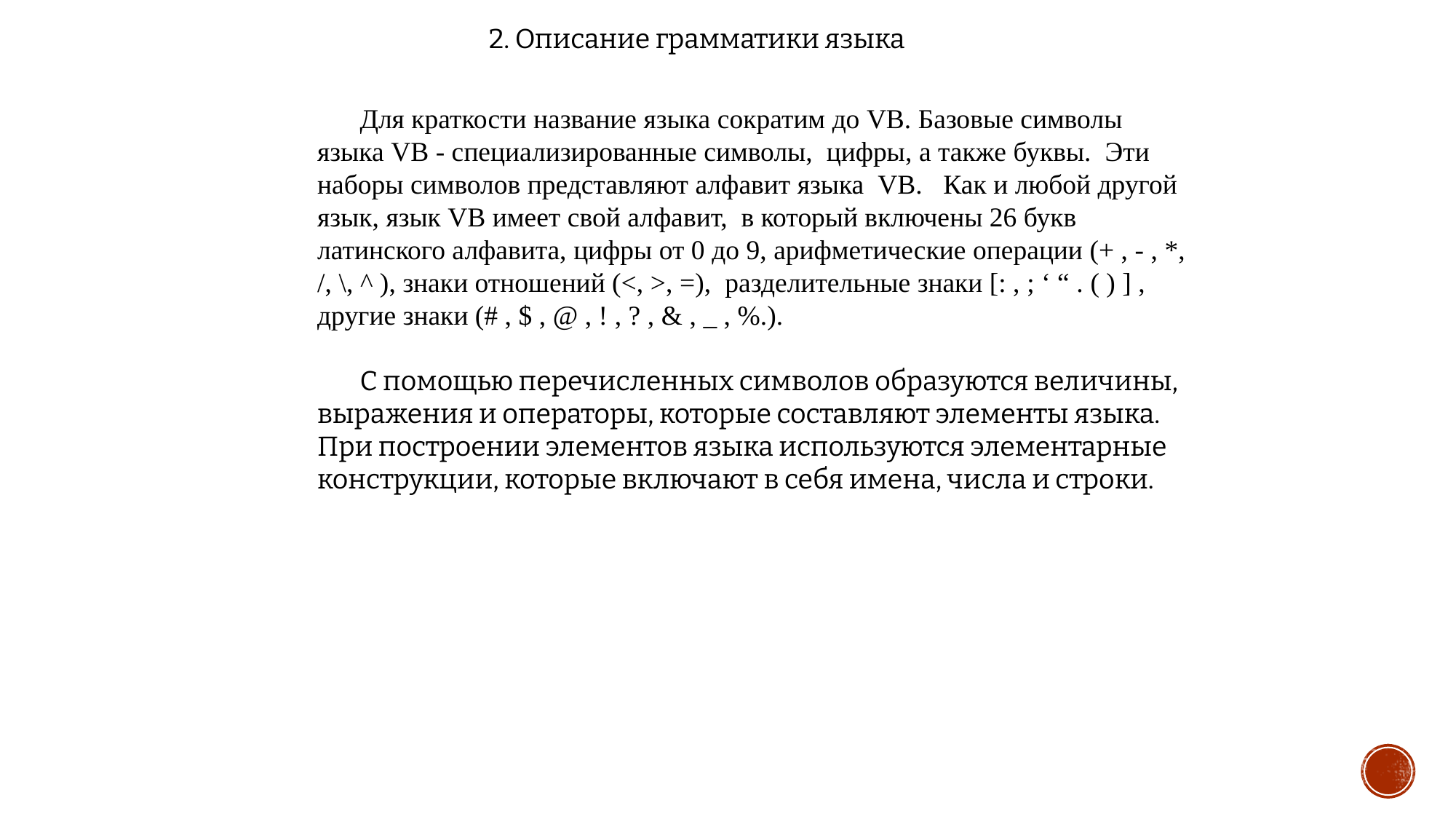

2. Описание грамматики языка
Для краткости название языка сократим до VB. Базовые символы языка VB - специализированные символы,  цифры, а также буквы.  Эти наборы символов представляют алфавит языка  VB.   Как и любой другой язык, язык VB имеет свой алфавит,  в который включены 26 букв латинского алфавита, цифры от 0 до 9, арифметические операции (+ , - , *, /, \, ^ ), знаки отношений (<, >, =),  разделительные знаки [: , ; ‘ “ . ( ) ] , другие знаки (# , $ , @ , ! , ? , & , _ , %.).

С помощью перечисленных символов образуются величины, выражения и операторы, которые составляют элементы языка. При построении элементов языка используются элементарные конструкции, которые включают в себя имена, числа и строки.